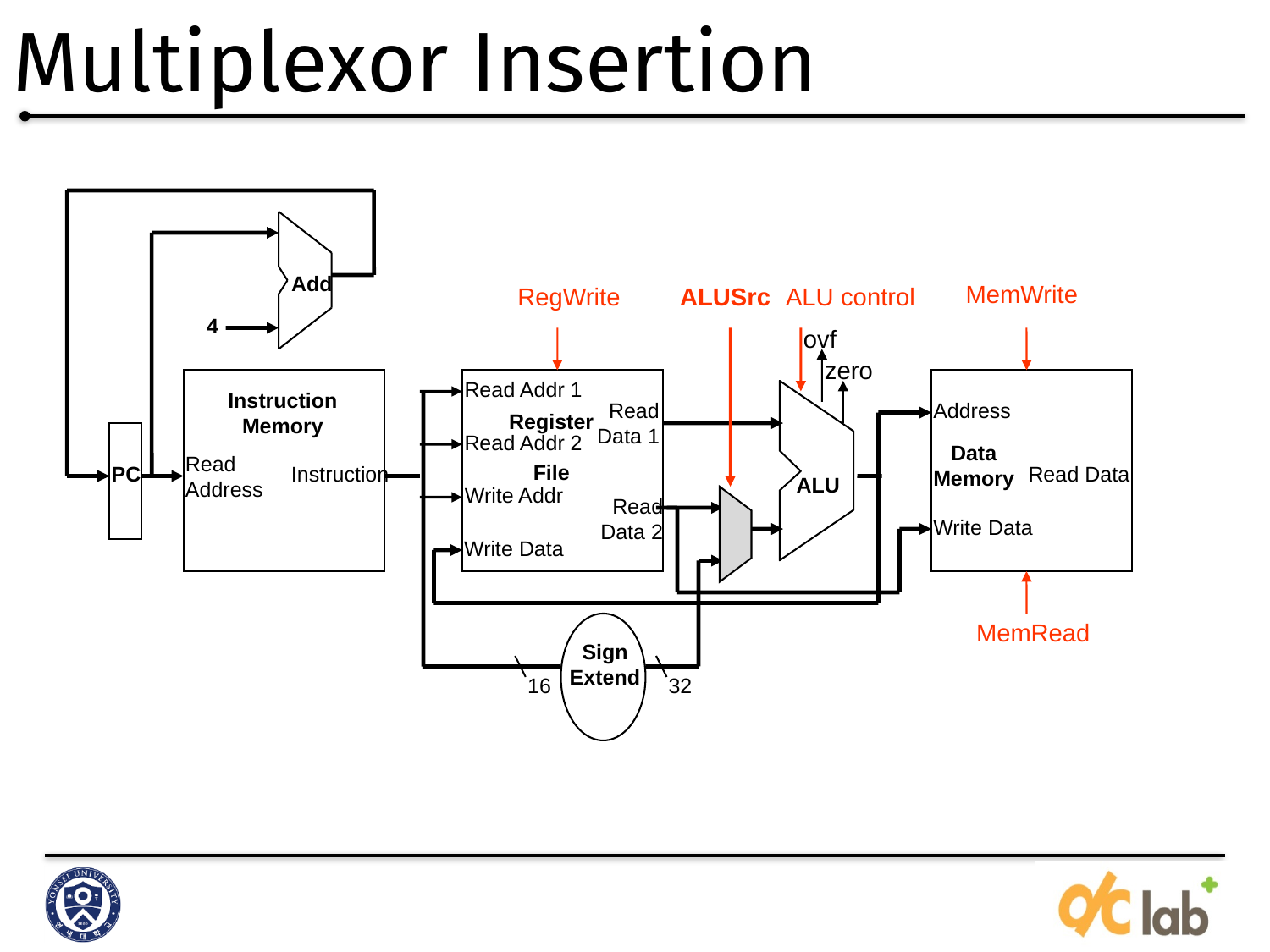

# Multiplexor Insertion

Add

RegWrite
ALU control
MemWrite
4
ovf

zero

Read Addr 1

Instruction
Memory

Read
 Data 1
Address
Register

File

Read Addr 2

Data
Memory
Read
Address

PC
Instruction
Read Data
ALU

Write Addr

Read
 Data 2

Write Data
Write Data

MemRead
Sign
Extend

16

32
ALUSrc